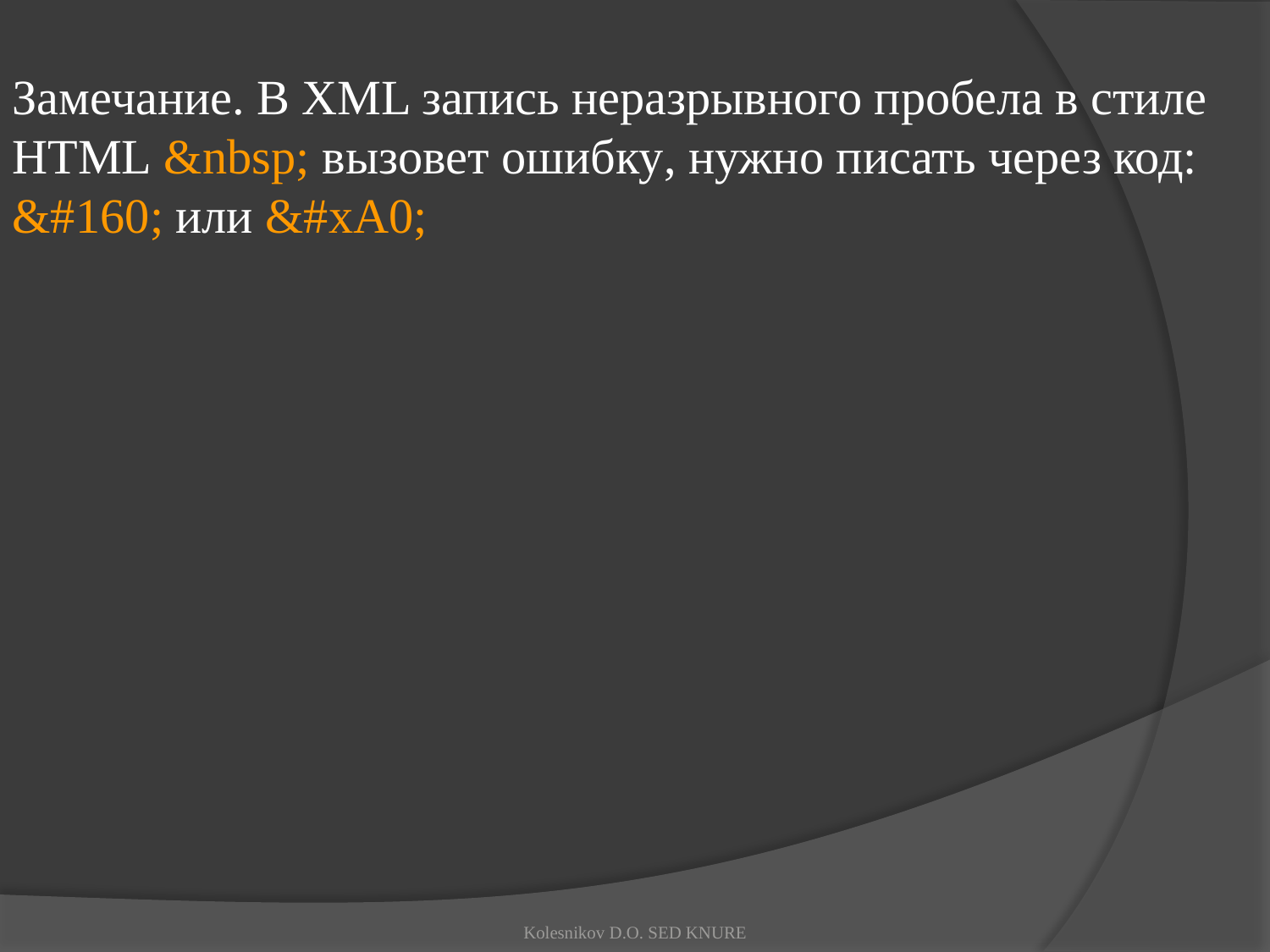

Замечание. В XML запись неразрывного пробела в стиле
HTML &nbsp; вызовет ошибку, нужно писать через код:
&#160; или &#xA0;
Kolesnikov D.O. SED KNURE